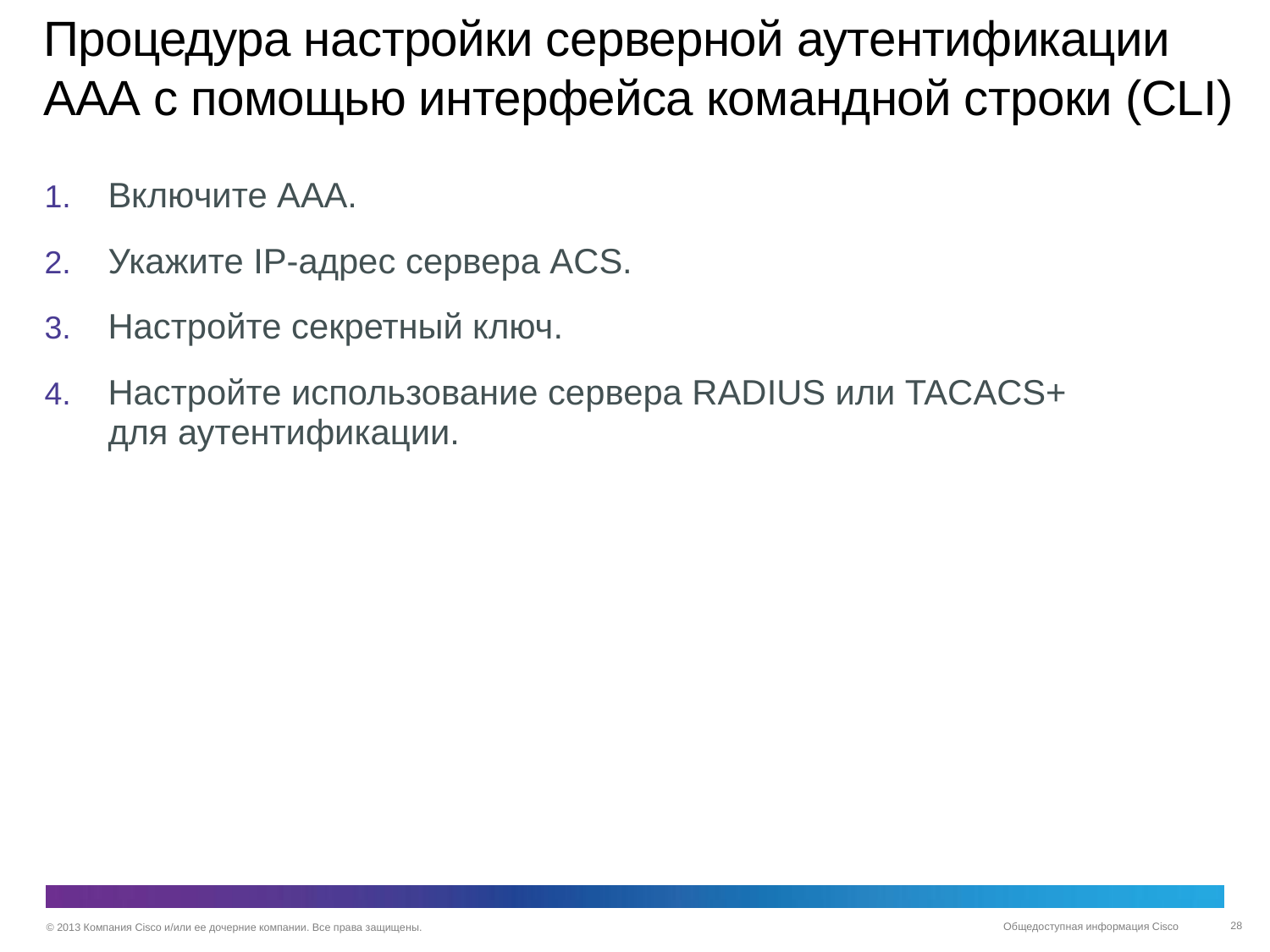

# Процедура настройки серверной аутентификации ААА с помощью интерфейса командной строки (CLI)
Включите AAA.
Укажите IP-адрес сервера ACS.
Настройте секретный ключ.
Настройте использование сервера RADIUS или TACACS+
для аутентификации.